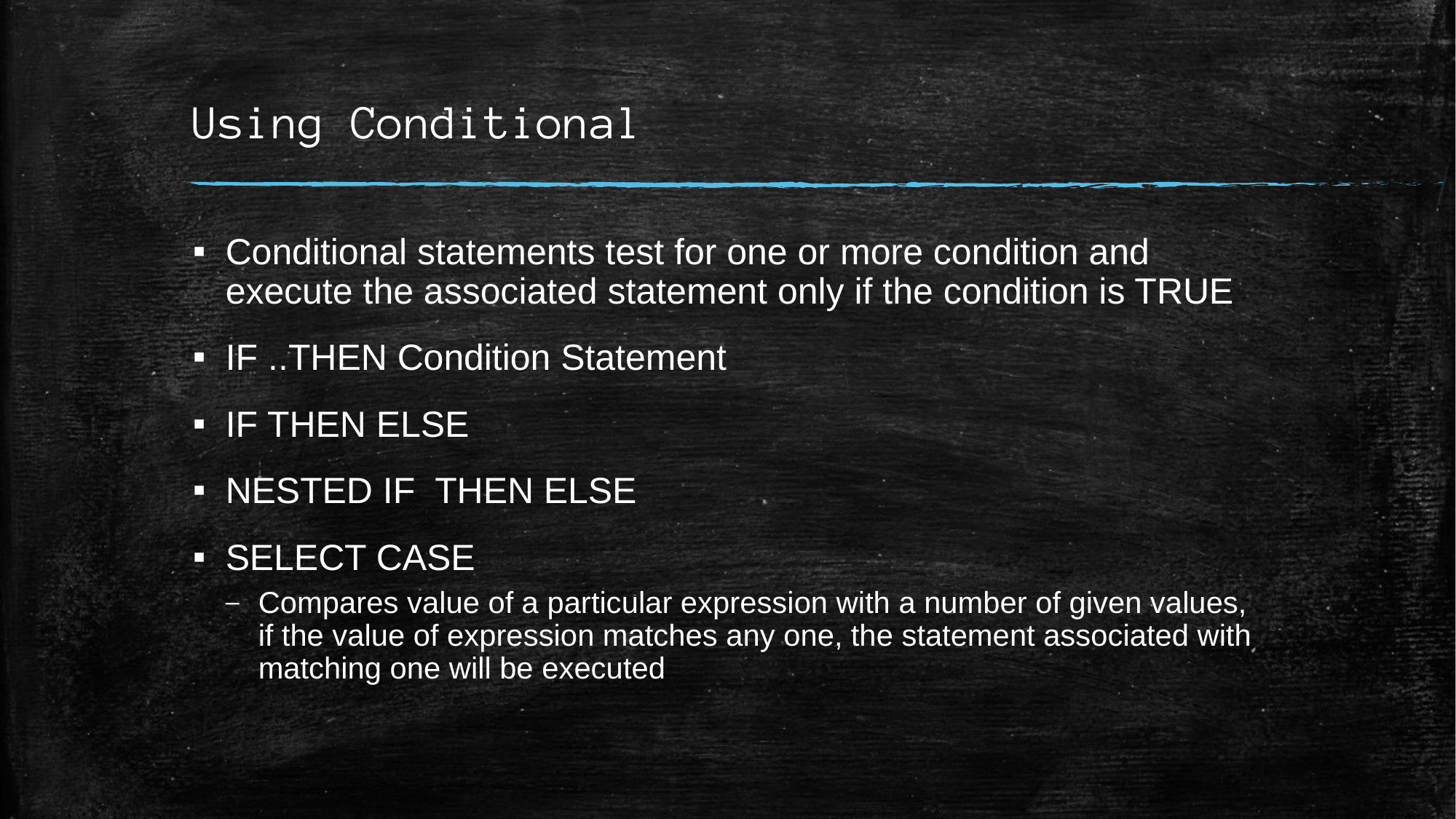

# Using Conditional
Conditional statements test for one or more condition and execute the associated statement only if the condition is TRUE
IF ..THEN Condition Statement
IF THEN ELSE
NESTED IF  THEN ELSE
SELECT CASE
Compares value of a particular expression with a number of given values, if the value of expression matches any one, the statement associated with matching one will be executed